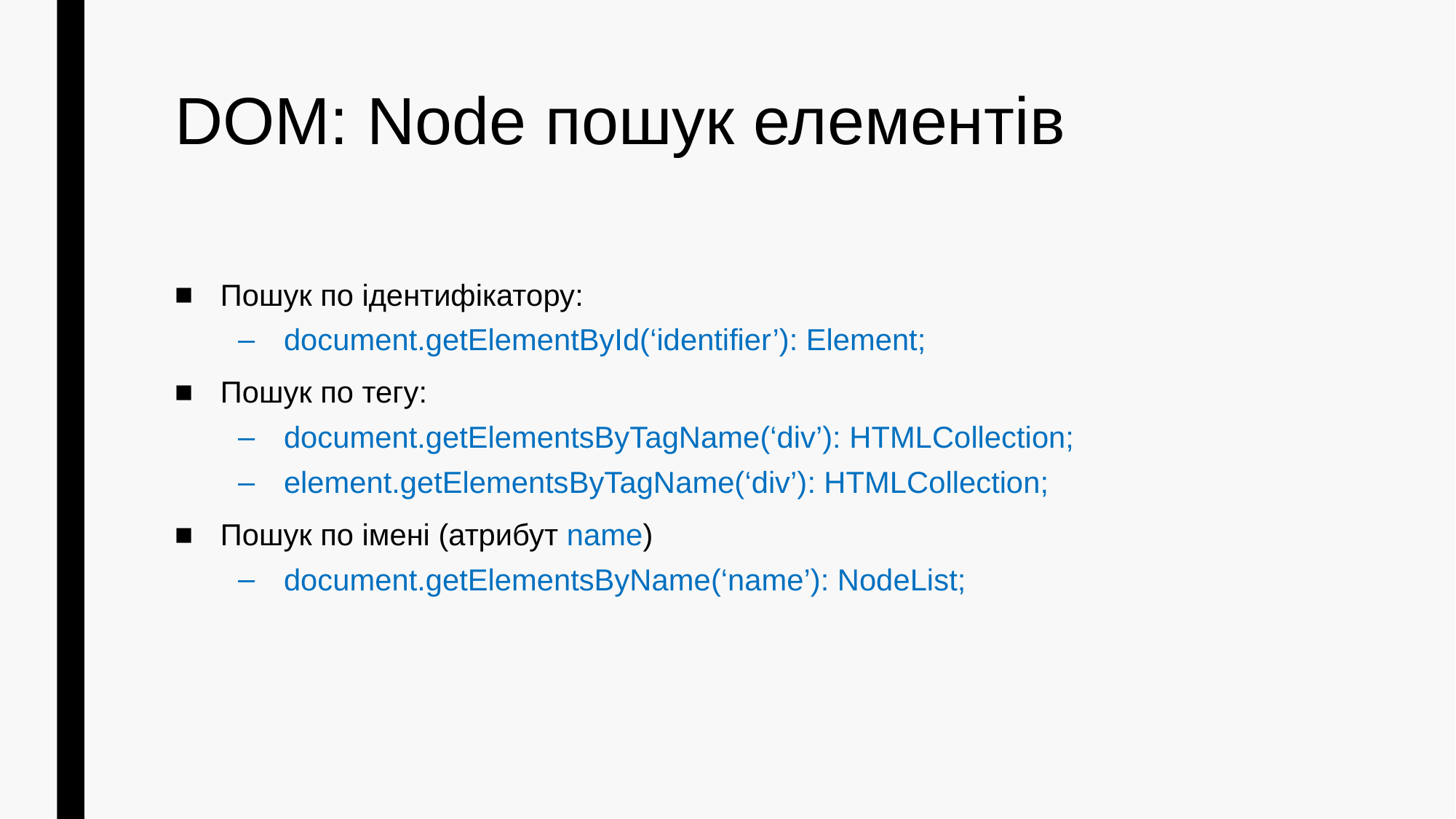

# DOM: Node пошук елементів
Пошук по ідентифікатору:
document.getElementById(‘identifier’): Element;
Пошук по тегу:
document.getElementsByTagName(‘div’): HTMLCollection;
element.getElementsByTagName(‘div’): HTMLCollection;
Пошук по імені (атрибут name)
document.getElementsByName(‘name’): NodeList;